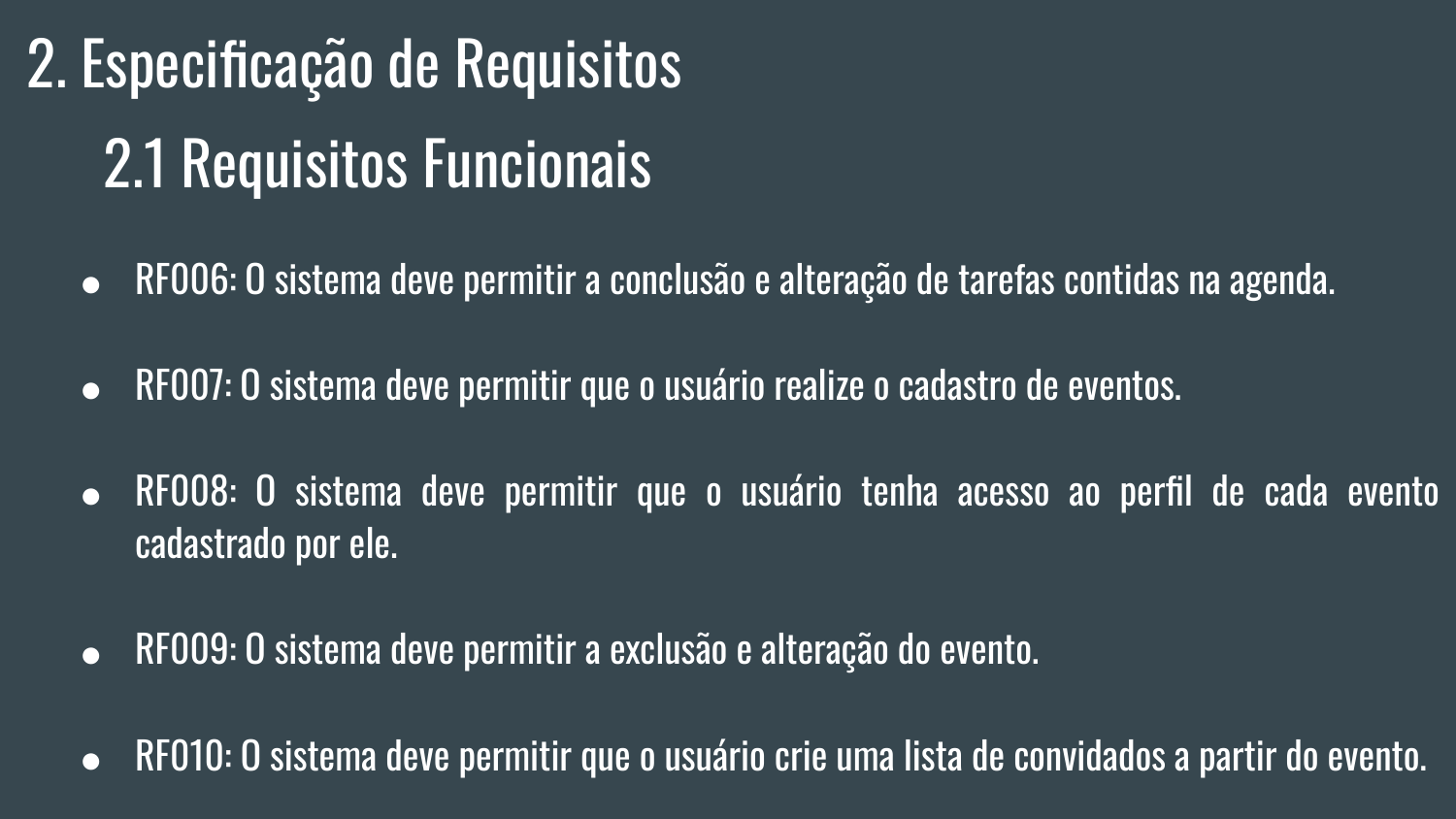

# 2. Especificação de Requisitos

   2.1 Requisitos Funcionais

RF006: O sistema deve permitir a conclusão e alteração de tarefas contidas na agenda.

RF007: O sistema deve permitir que o usuário realize o cadastro de eventos.

RF008: O sistema deve permitir que o usuário tenha acesso ao perfil de cada evento cadastrado por ele.

RF009: O sistema deve permitir a exclusão e alteração do evento.

RF010: O sistema deve permitir que o usuário crie uma lista de convidados a partir do evento.